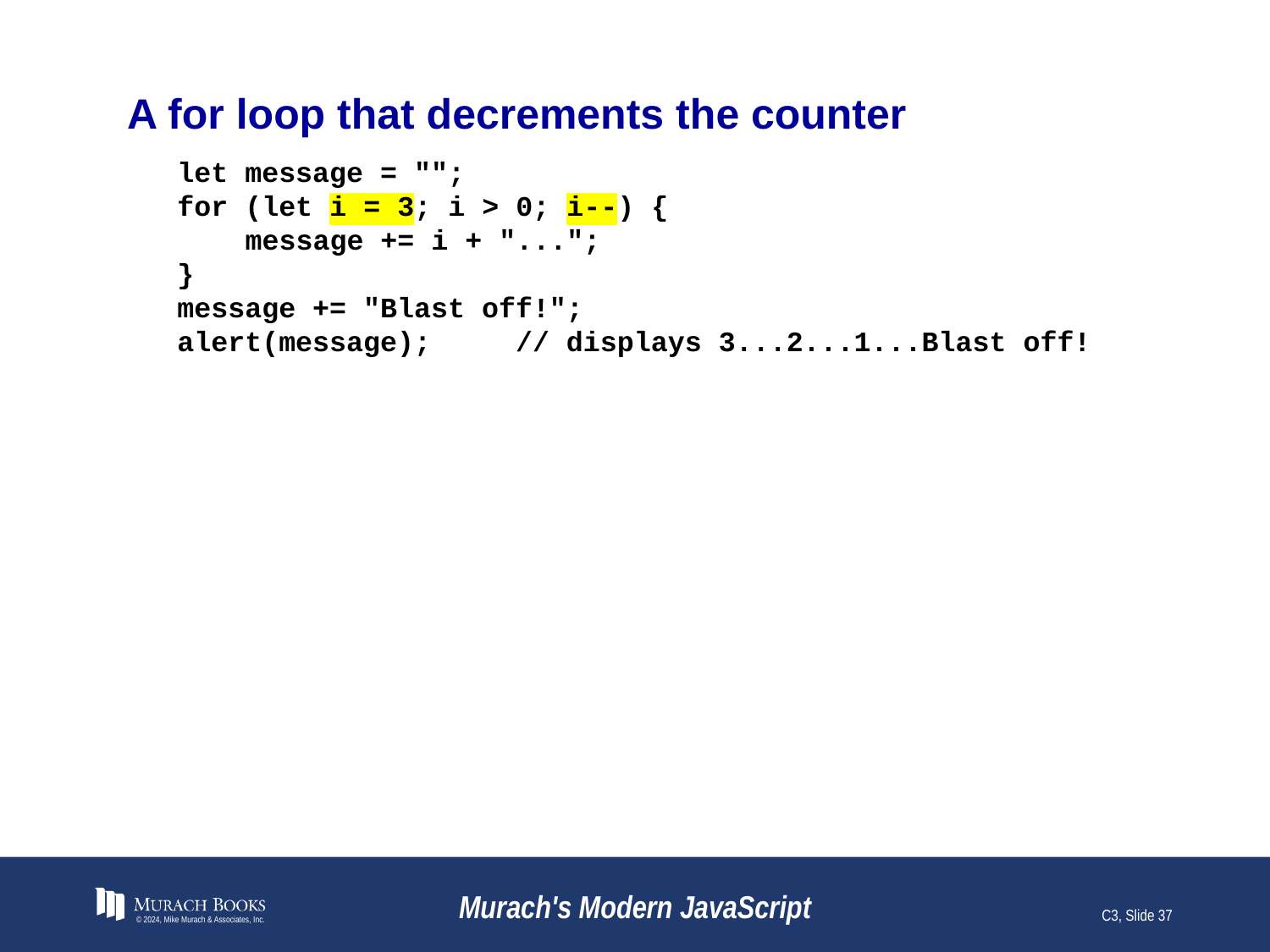

# A for loop that decrements the counter
let message = "";
for (let i = 3; i > 0; i--) {
    message += i + "...";
}
message += "Blast off!";
alert(message);     // displays 3...2...1...Blast off!

© 2024, Mike Murach & Associates, Inc.
Murach's Modern JavaScript

C3, Slide 37